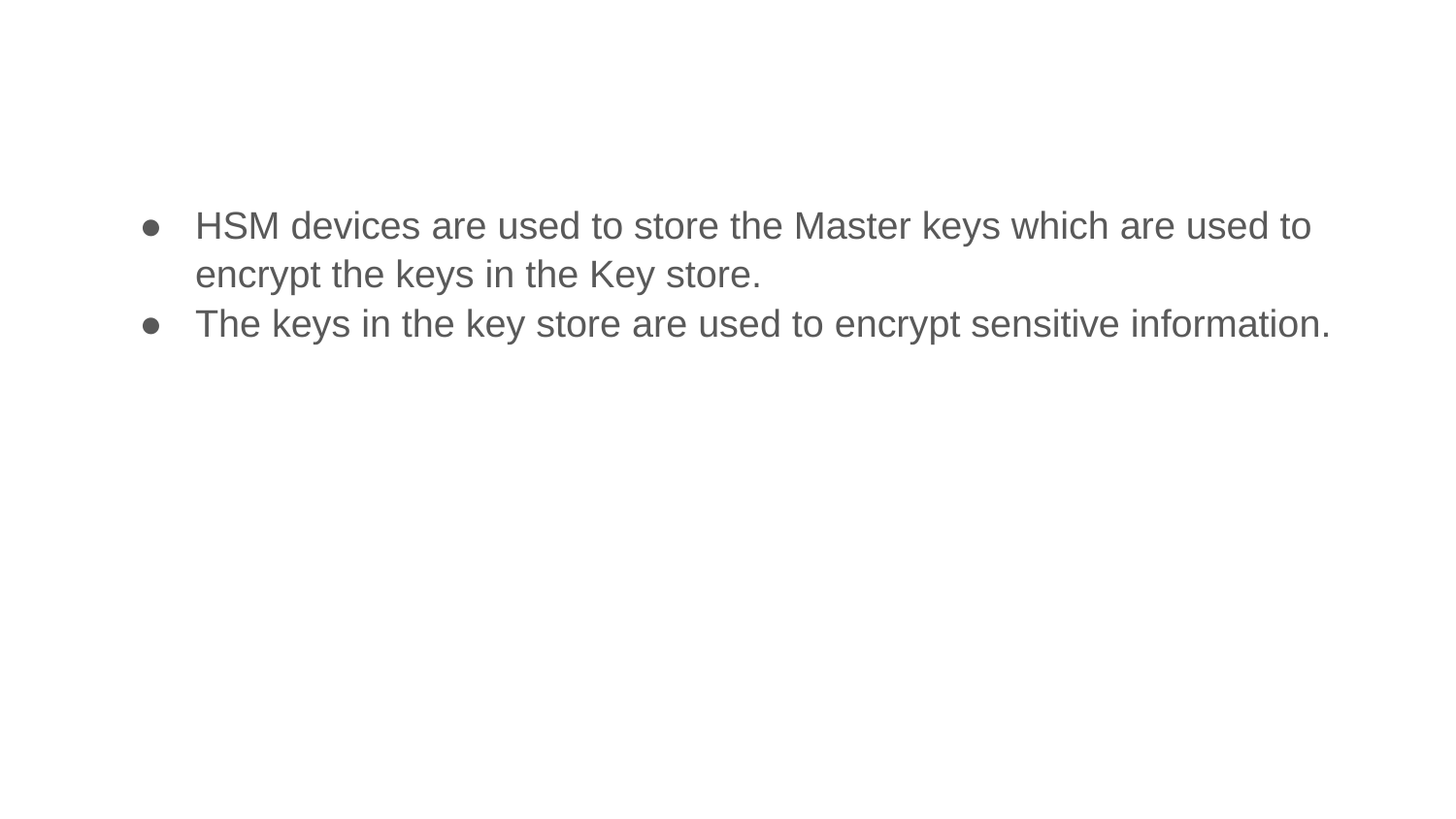

HSM devices are used to store the Master keys which are used to encrypt the keys in the Key store.
The keys in the key store are used to encrypt sensitive information.